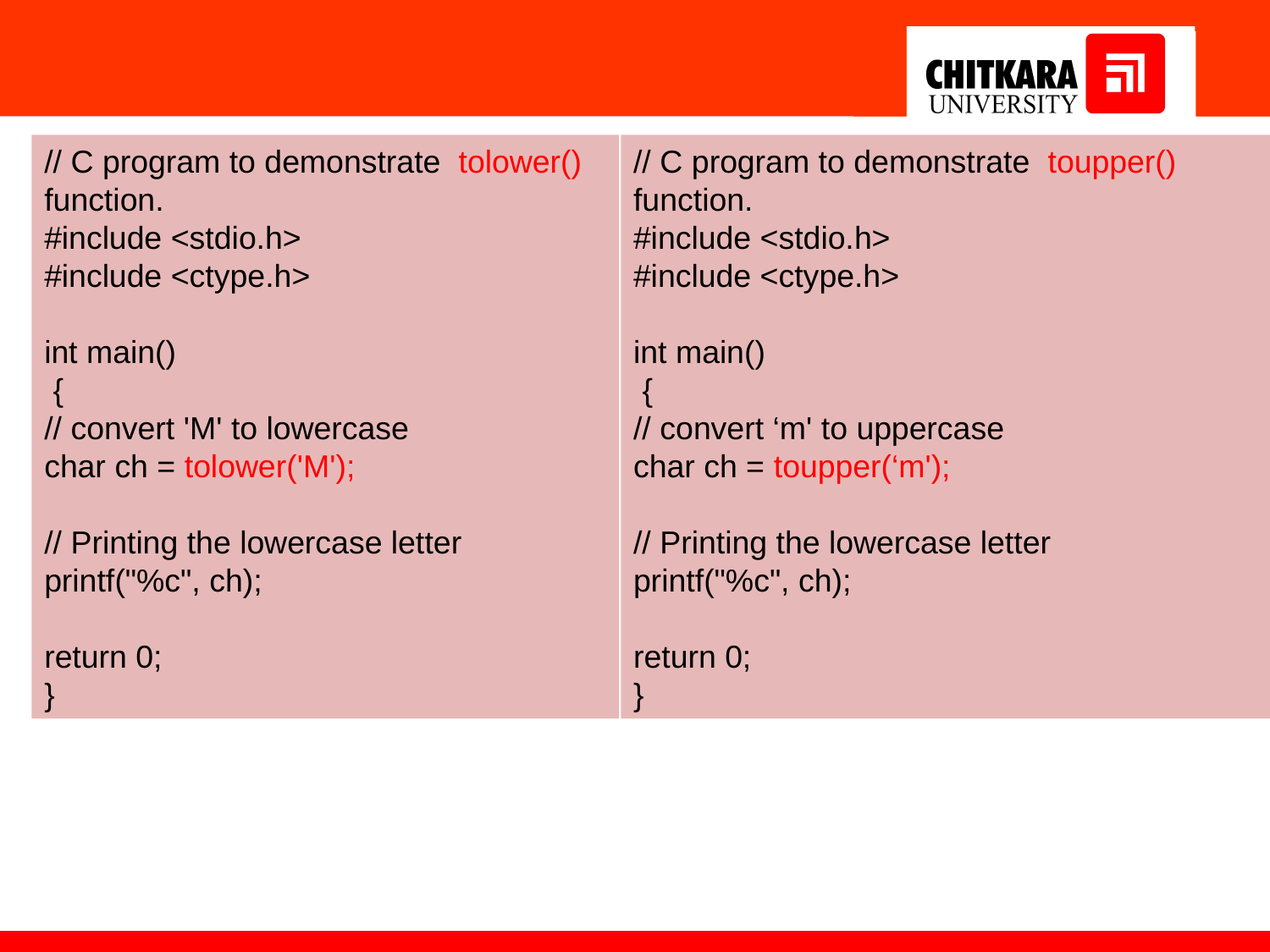

// C program to demonstrate  tolower() function.
#include <stdio.h>
#include <ctype.h>

int main()
 {
// convert 'M' to lowercase
char ch = tolower('M');

// Printing the lowercase letter
printf("%c", ch);

return 0;
}
// C program to demonstrate  toupper() function.
#include <stdio.h>
#include <ctype.h>

int main()
 {
// convert ‘m' to uppercase
char ch = toupper(‘m');

// Printing the lowercase letter
printf("%c", ch);

return 0;
}